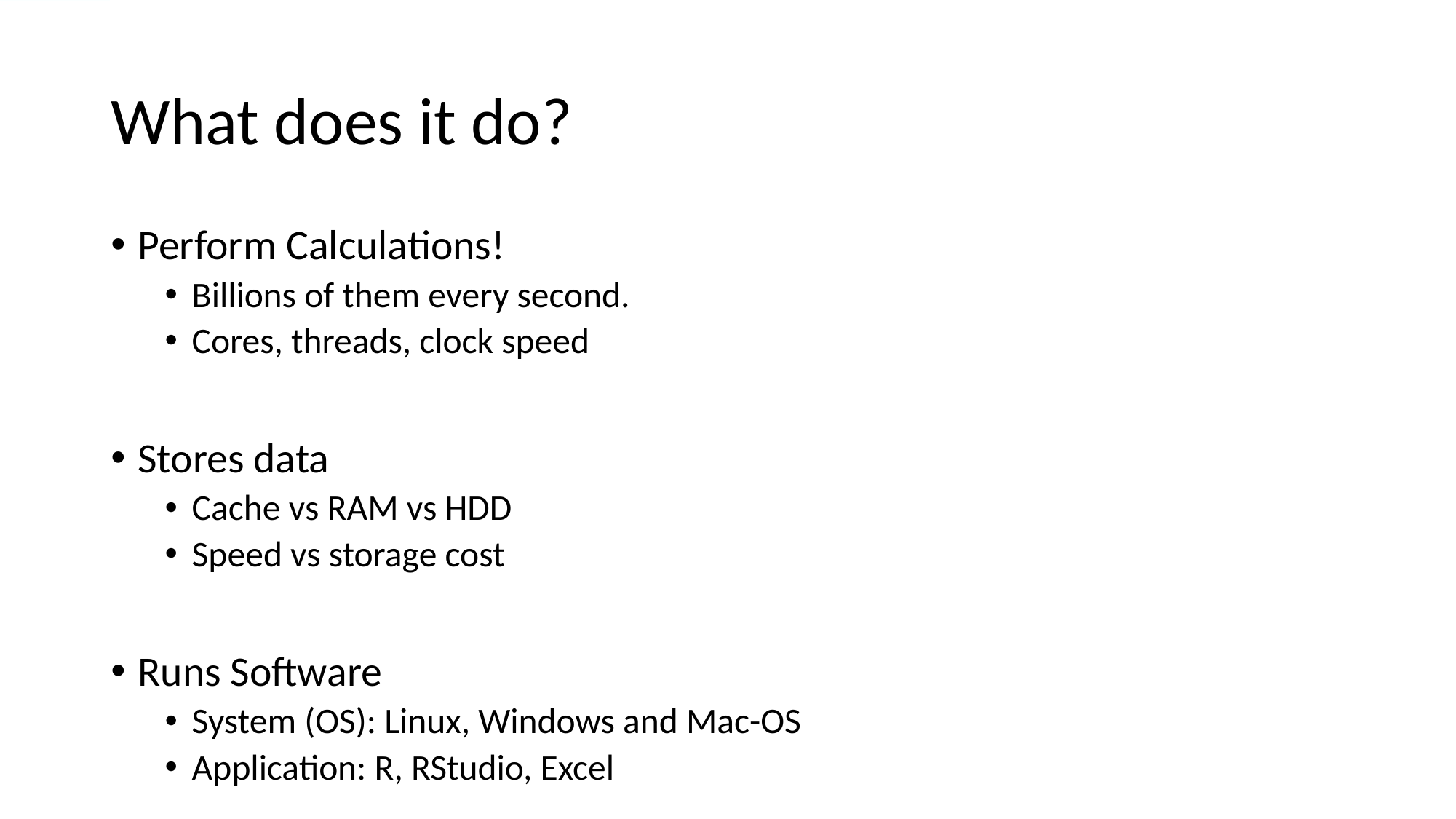

# What does it do?
Perform Calculations!
Billions of them every second.
Cores, threads, clock speed

Stores data
Cache vs RAM vs HDD
Speed vs storage cost

Runs Software
System (OS): Linux, Windows and Mac-OS
Application: R, RStudio, Excel